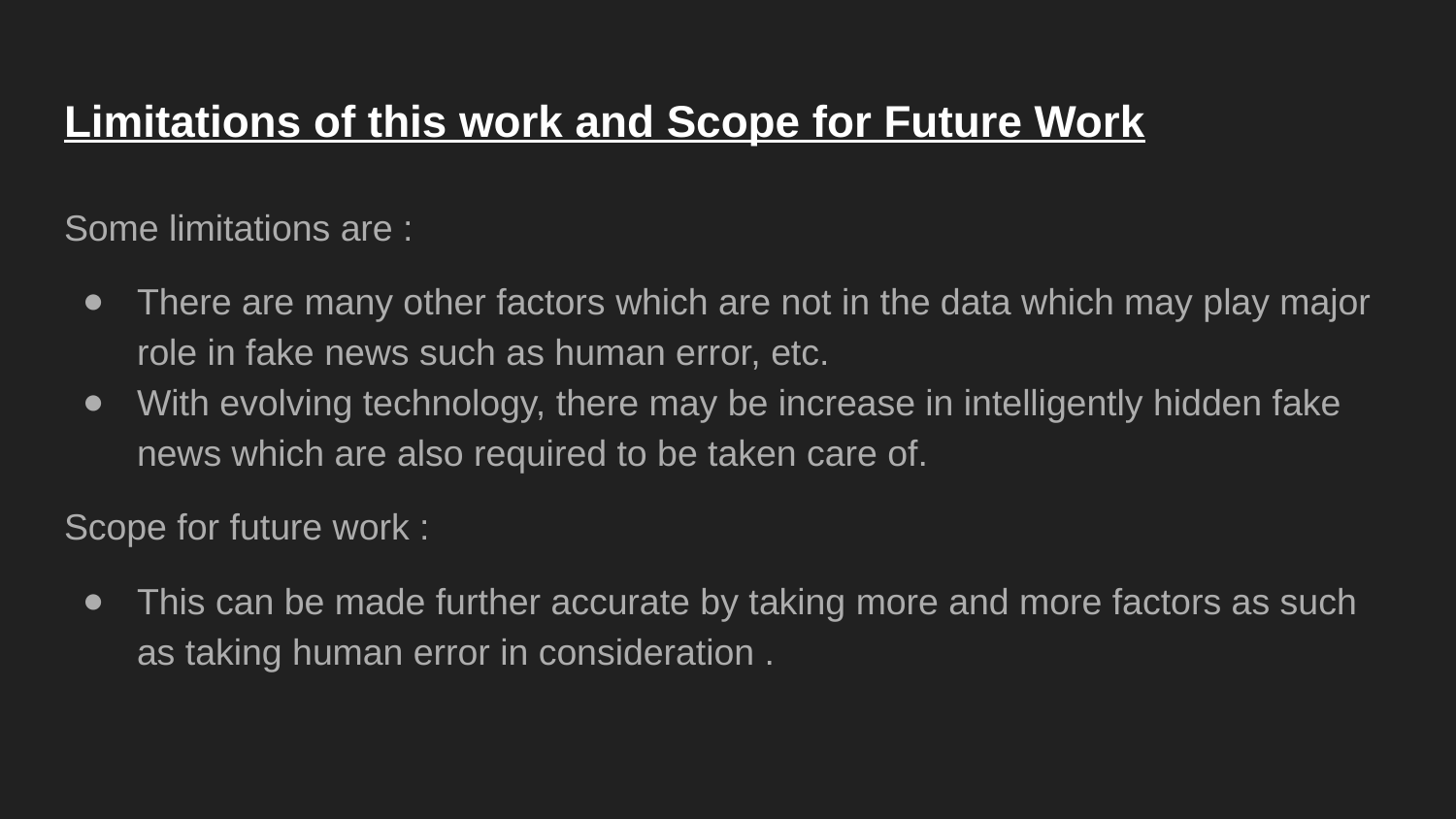

# Limitations of this work and Scope for Future Work
Some limitations are :
There are many other factors which are not in the data which may play major role in fake news such as human error, etc.
With evolving technology, there may be increase in intelligently hidden fake news which are also required to be taken care of.
Scope for future work :
This can be made further accurate by taking more and more factors as such as taking human error in consideration .